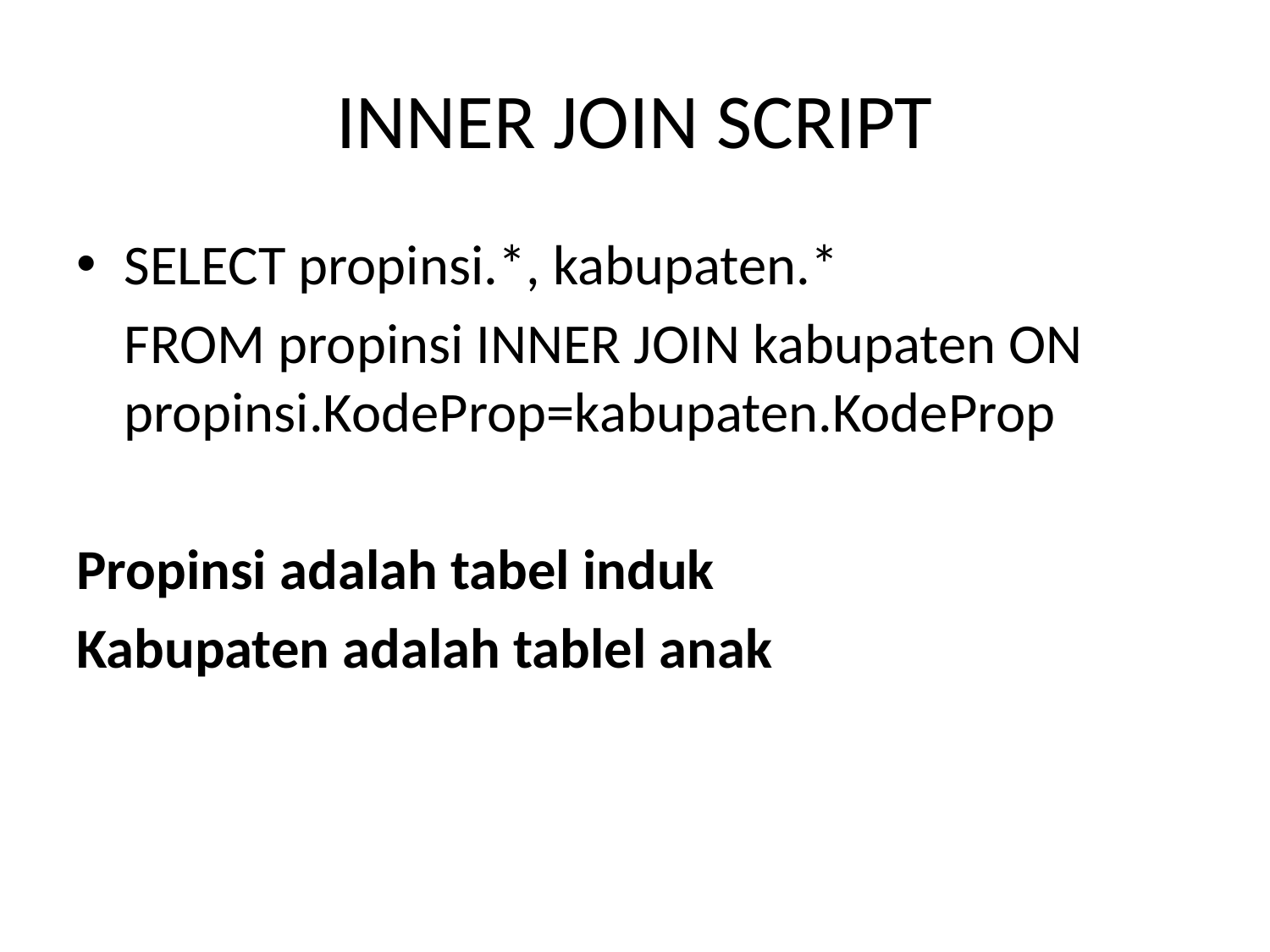

# INNER JOIN SCRIPT
SELECT propinsi.*, kabupaten.*
	FROM propinsi INNER JOIN kabupaten ON propinsi.KodeProp=kabupaten.KodeProp

Propinsi adalah tabel induk
Kabupaten adalah tablel anak